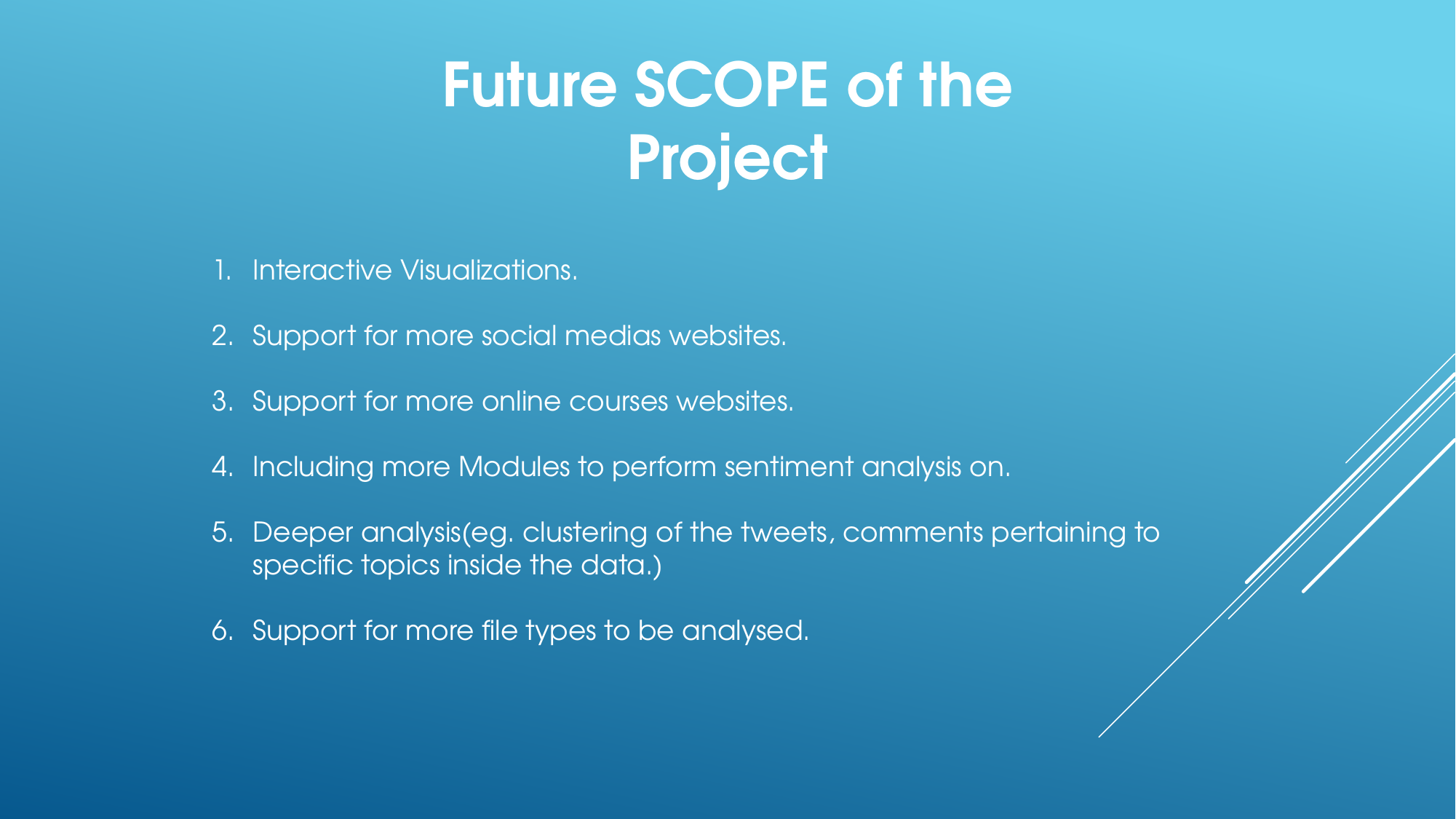

Future SCOPE of the Project
Interactive Visualizations.

Support for more social medias websites.

Support for more online courses websites.

Including more Modules to perform sentiment analysis on.

Deeper analysis(eg. clustering of the tweets, comments pertaining to specific topics inside the data.)

Support for more file types to be analysed.